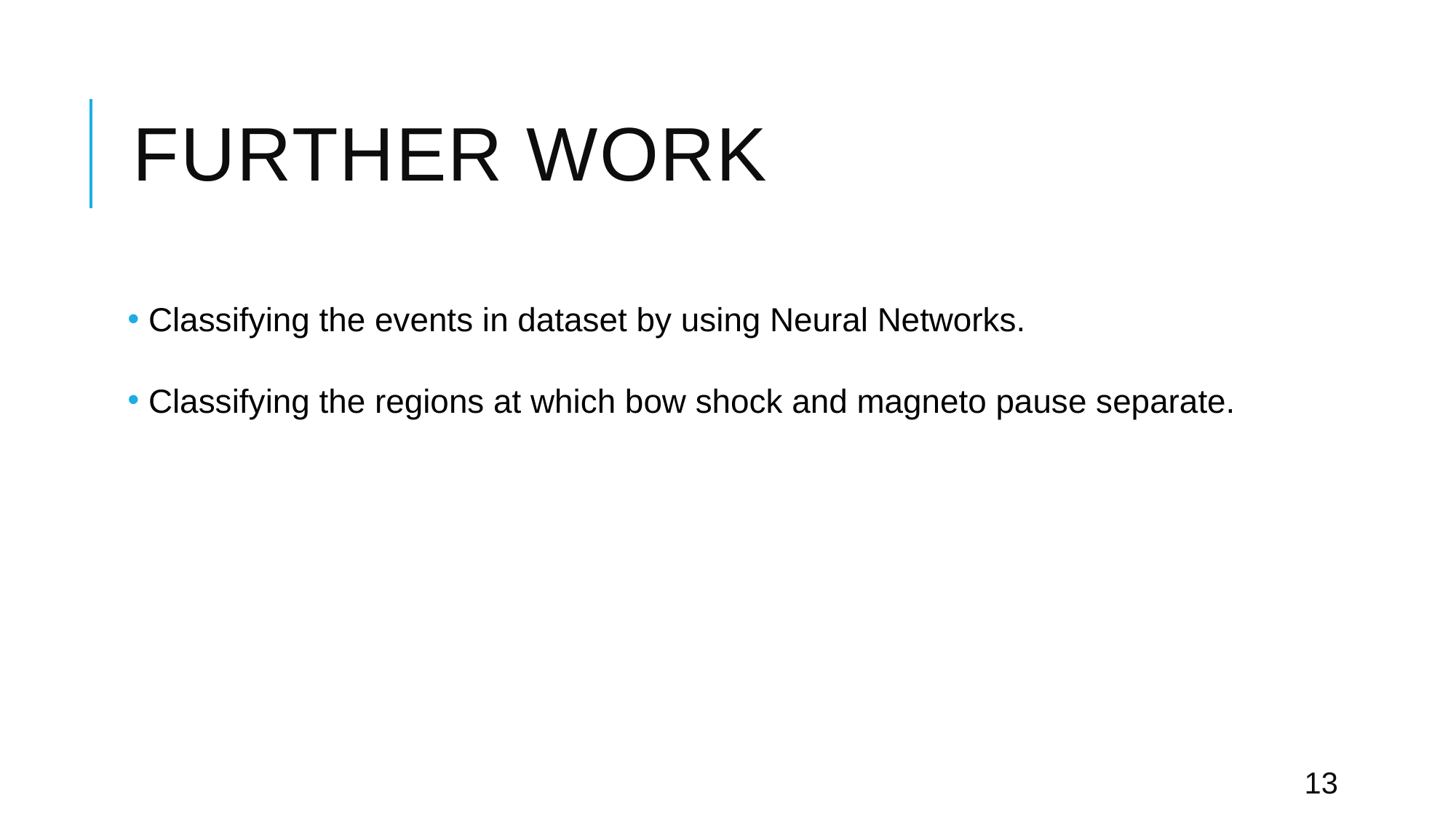

# Further work
 Classifying the events in dataset by using Neural Networks.
 Classifying the regions at which bow shock and magneto pause separate.
13